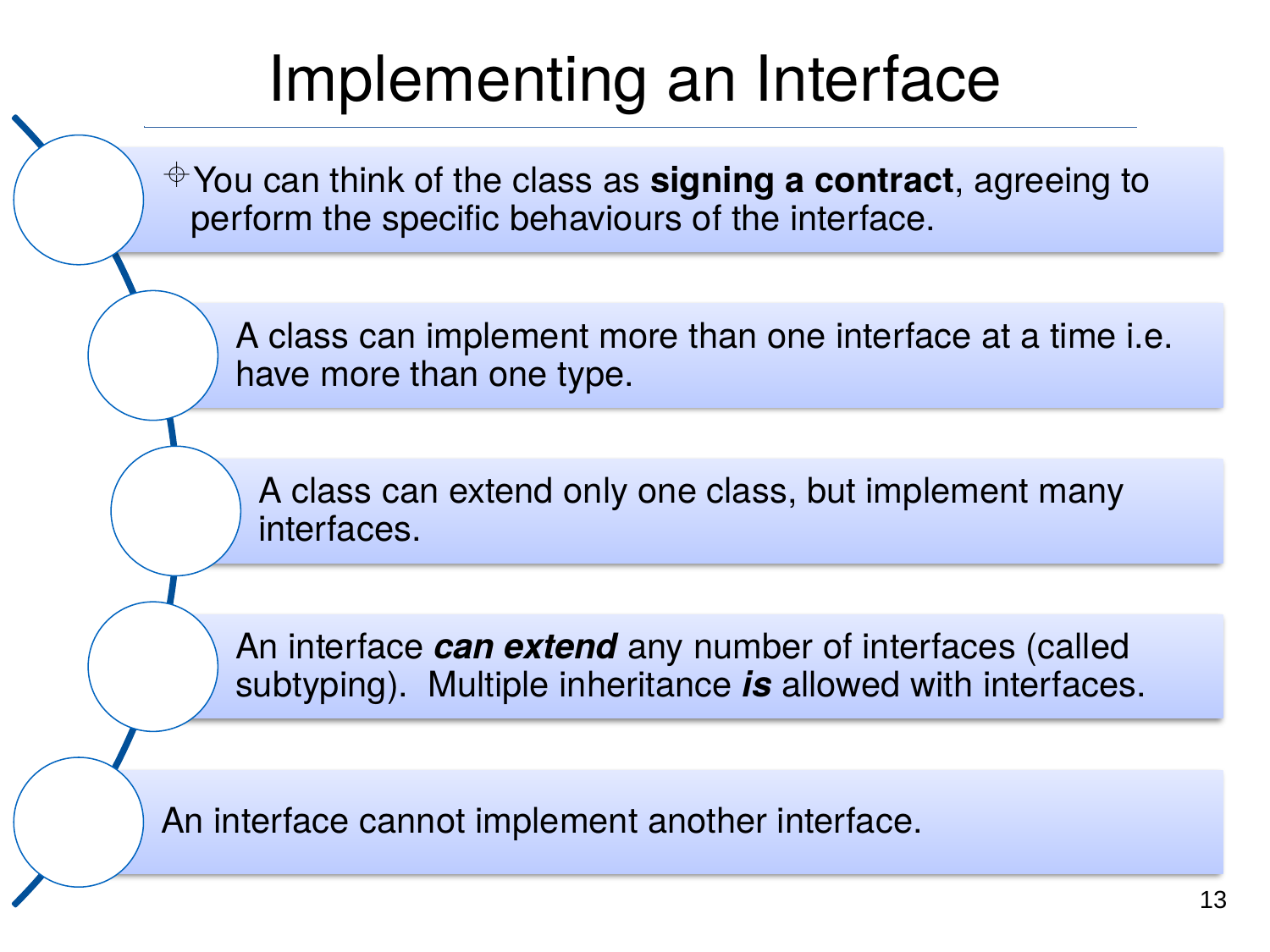

# Implementing an Interface
You can think of the class as signing a contract, agreeing to perform the specific behaviours of the interface.
A class can implement more than one interface at a time i.e. have more than one type.
A class can extend only one class, but implement many interfaces.
An interface can extend any number of interfaces (called subtyping).  Multiple inheritance is allowed with interfaces.
An interface cannot implement another interface.
13